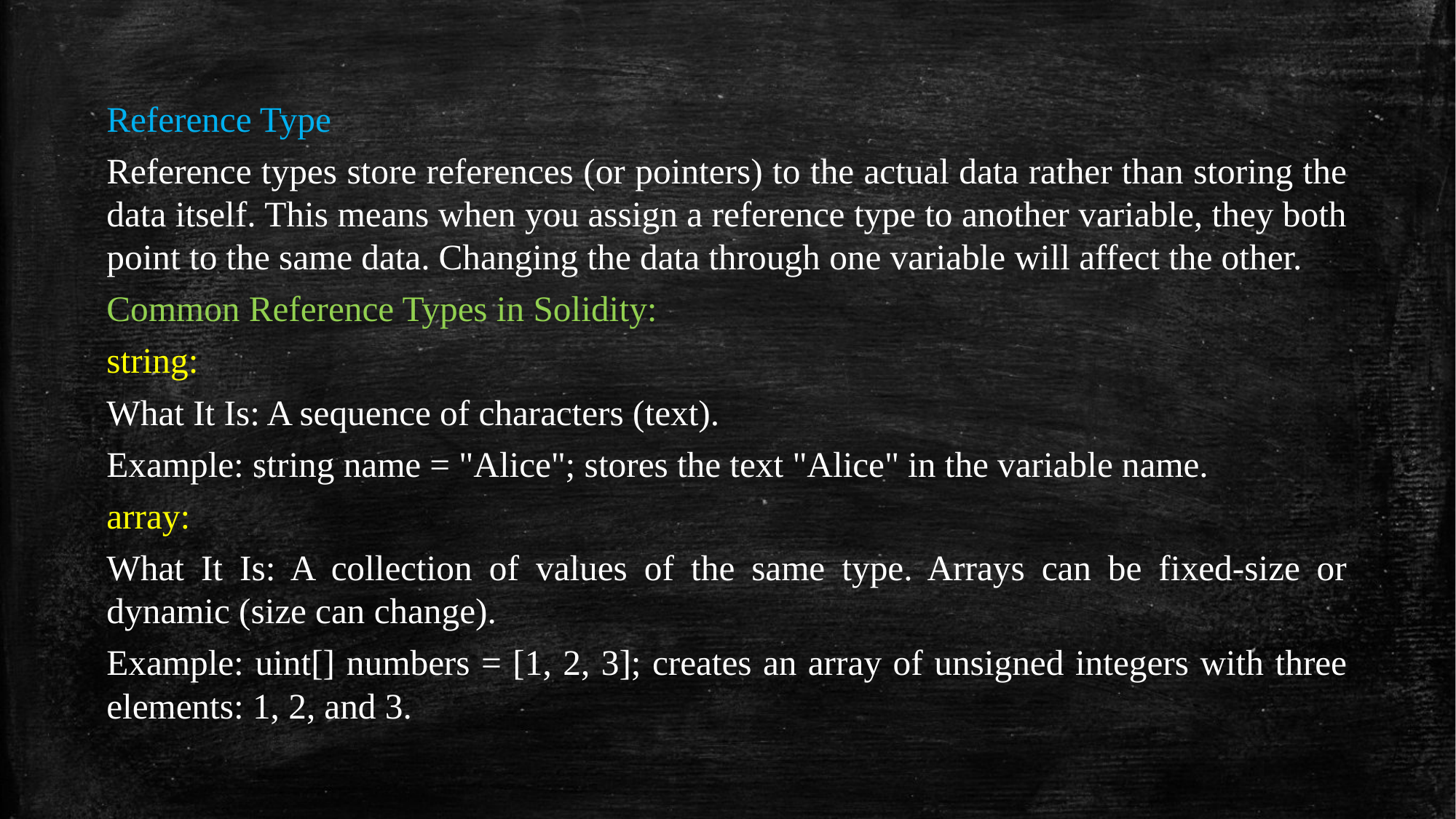

Reference Type
Reference types store references (or pointers) to the actual data rather than storing the data itself. This means when you assign a reference type to another variable, they both point to the same data. Changing the data through one variable will affect the other.
Common Reference Types in Solidity:
string:
What It Is: A sequence of characters (text).
Example: string name = "Alice"; stores the text "Alice" in the variable name.
array:
What It Is: A collection of values of the same type. Arrays can be fixed-size or dynamic (size can change).
Example: uint[] numbers = [1, 2, 3]; creates an array of unsigned integers with three elements: 1, 2, and 3.